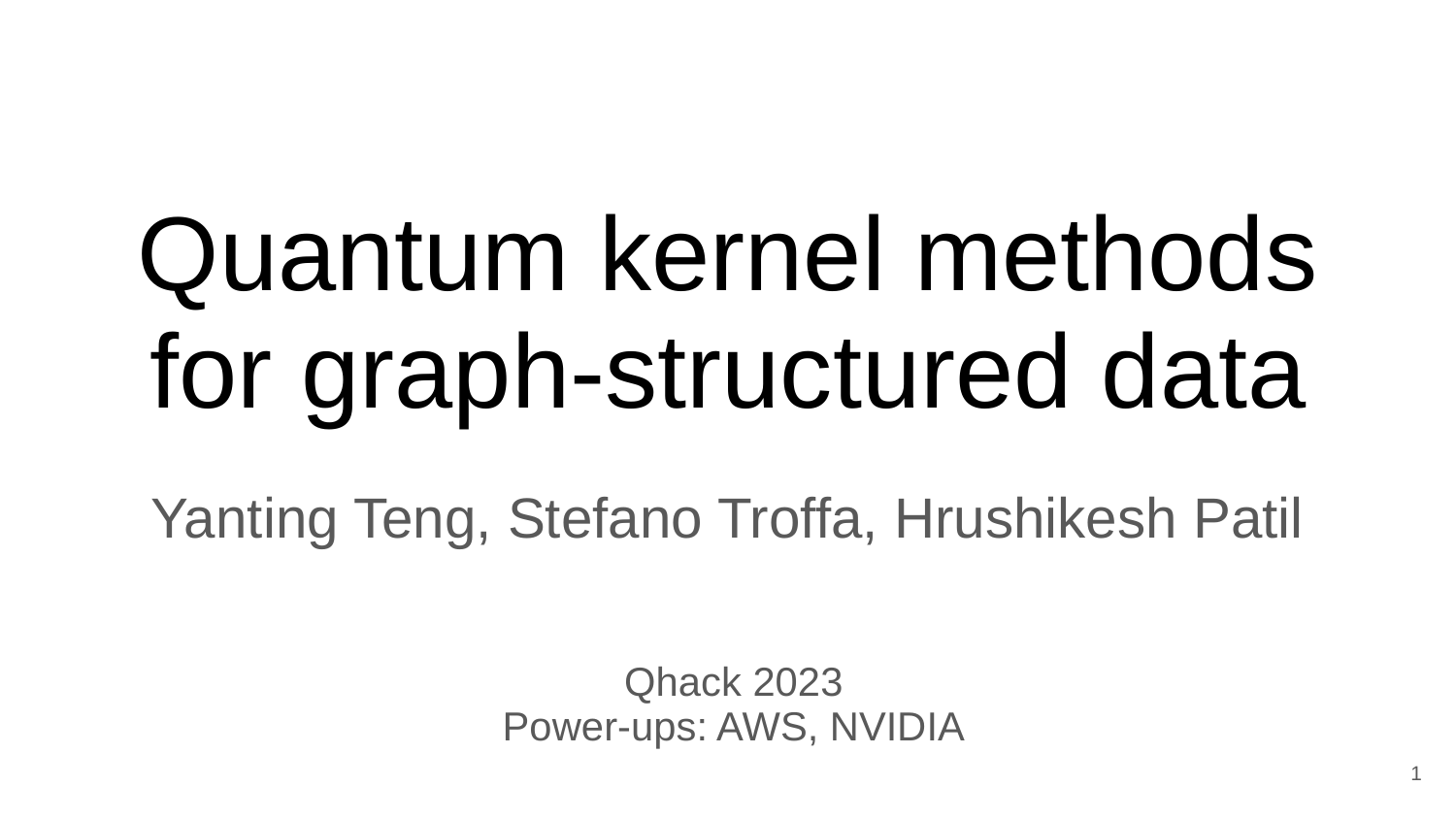

# Quantum kernel methods for graph-structured data
Yanting Teng, Stefano Troffa, Hrushikesh Patil
Qhack 2023
Power-ups: AWS, NVIDIA
1